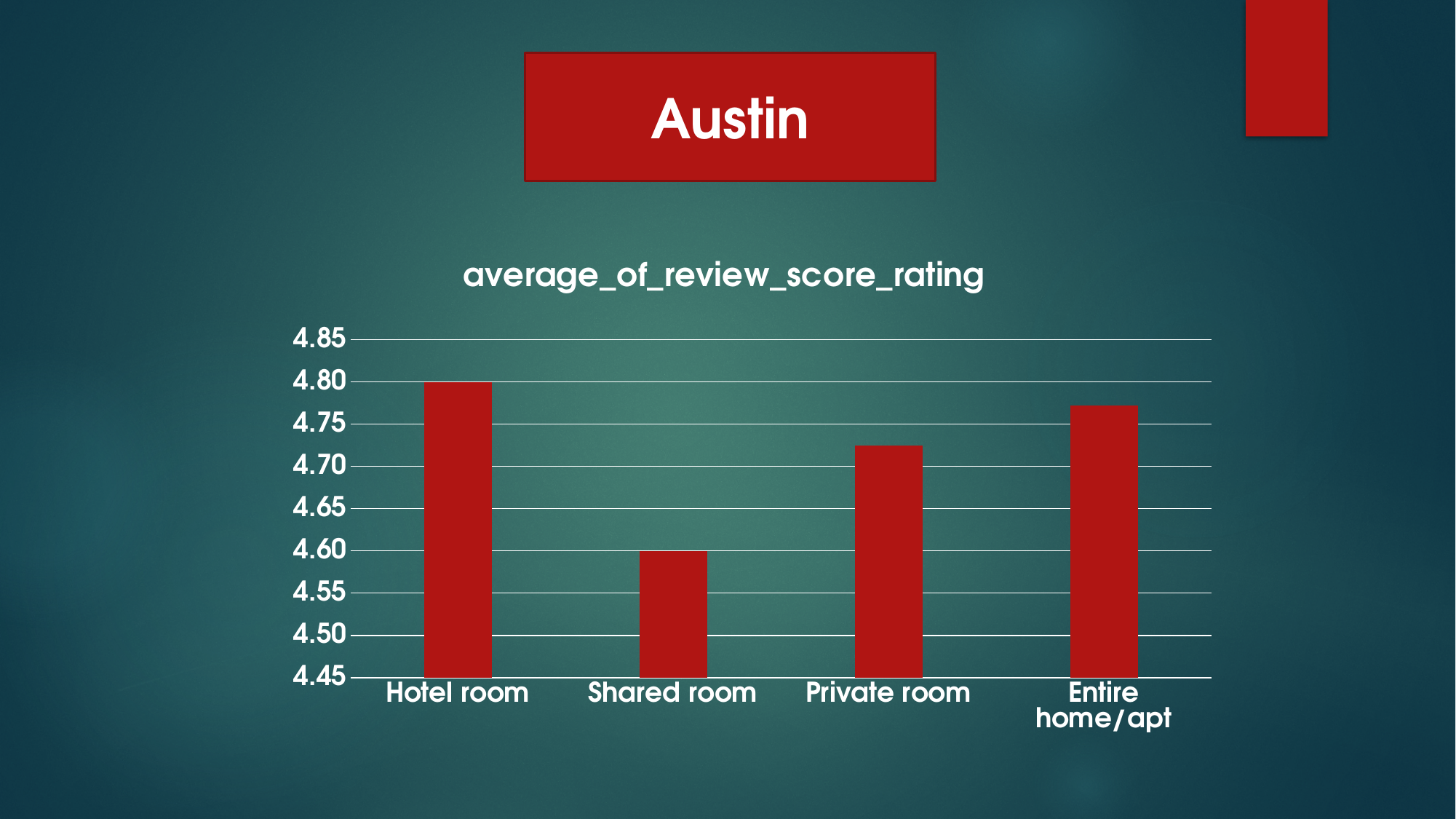

Austin

### Chart:

| Category | average_of_review_score_rating |
|---|---|
| Hotel room | 4.8 |
| Shared room | 4.59955555555556 |
| Private room | 4.72432317505315 |
| Entire home/apt | 4.77215929953394 |